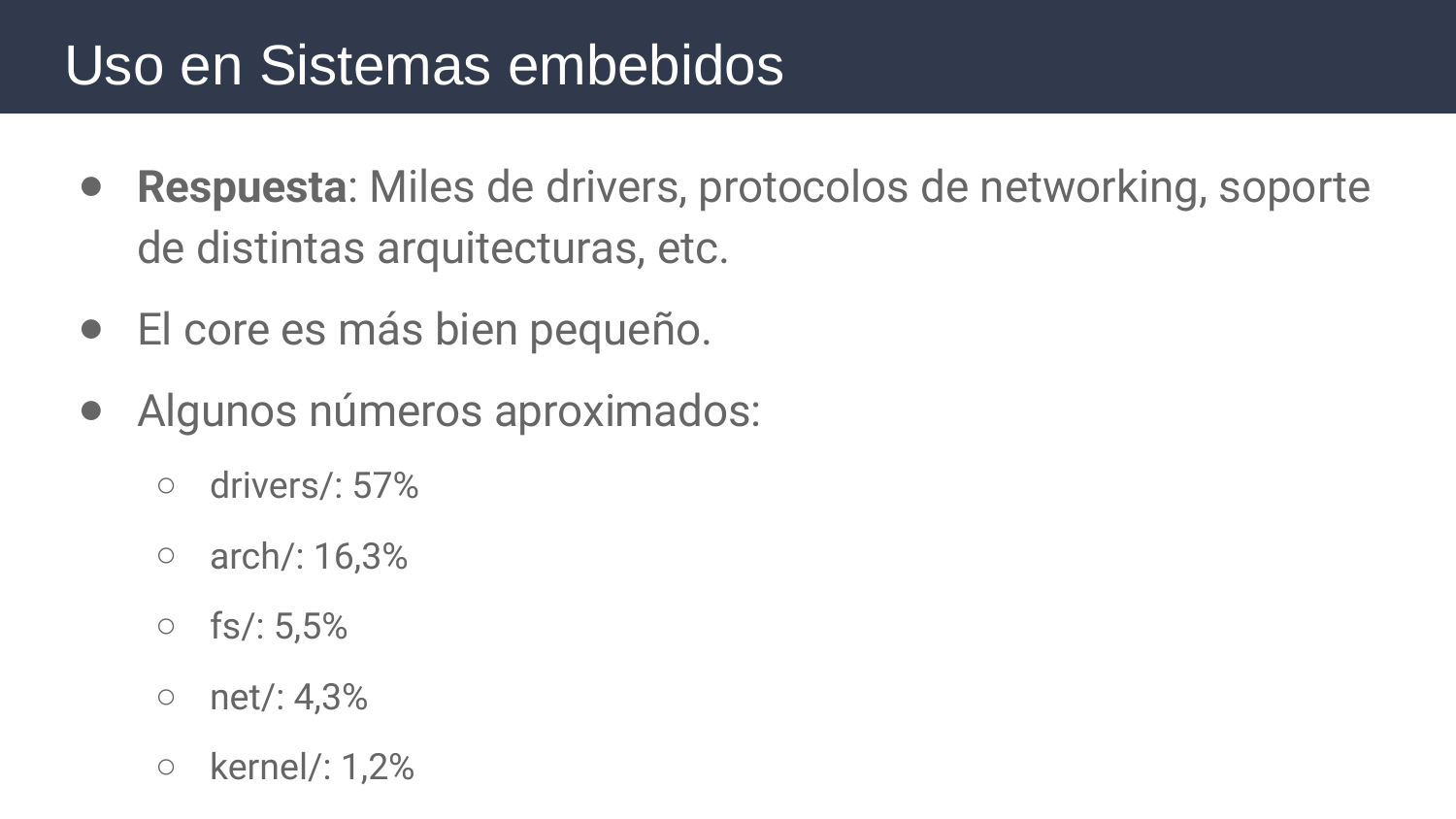

# Uso en Sistemas embebidos
Respuesta: Miles de drivers, protocolos de networking, soporte de distintas arquitecturas, etc.
El core es más bien pequeño.
Algunos números aproximados:
drivers/: 57%
arch/: 16,3%
fs/: 5,5%
net/: 4,3%
kernel/: 1,2%